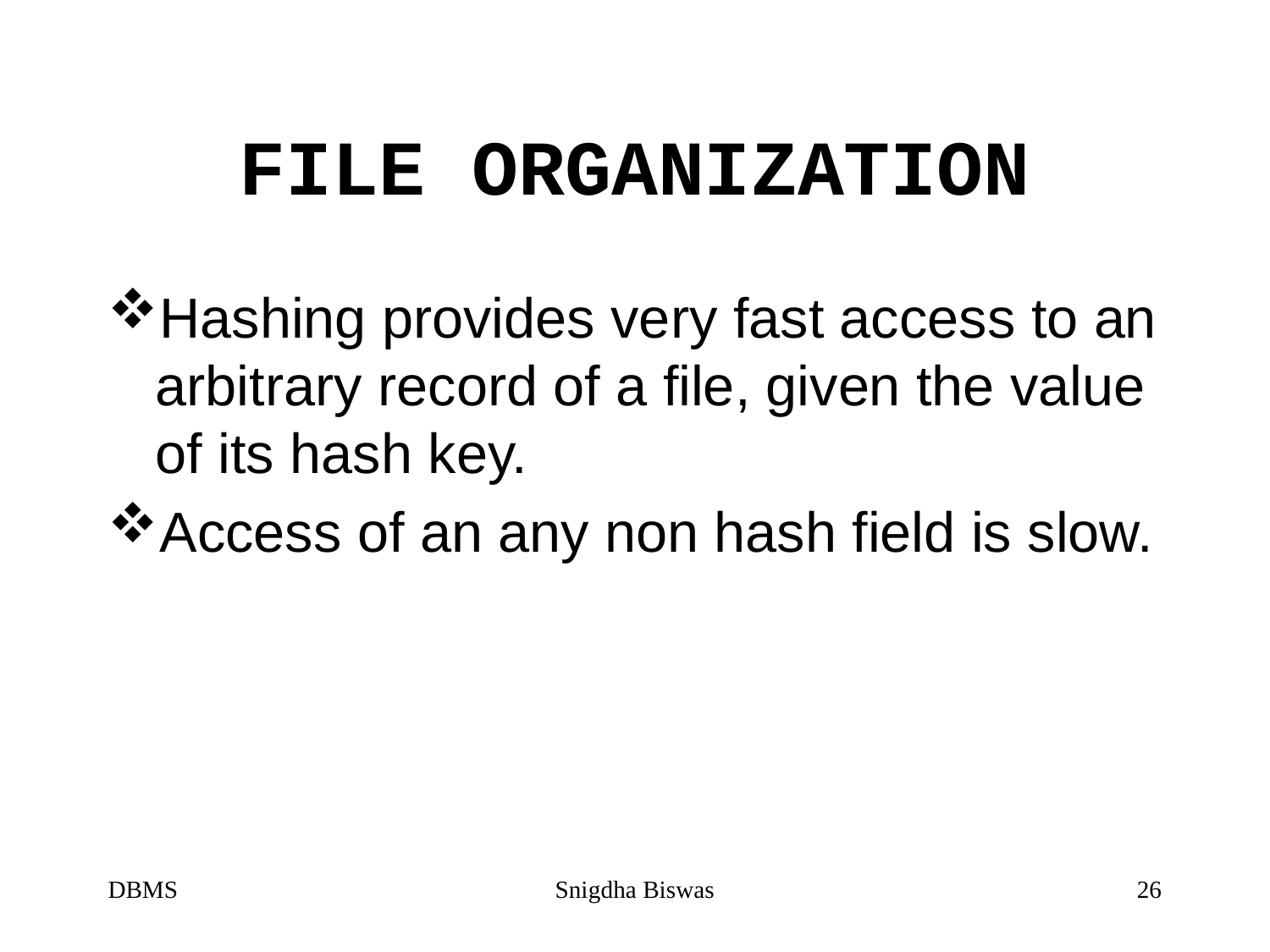

# FILE ORGANIZATION
Hashing provides very fast access to an arbitrary record of a file, given the value of its hash key.
Access of an any non hash field is slow.
DBMS
Snigdha Biswas
26